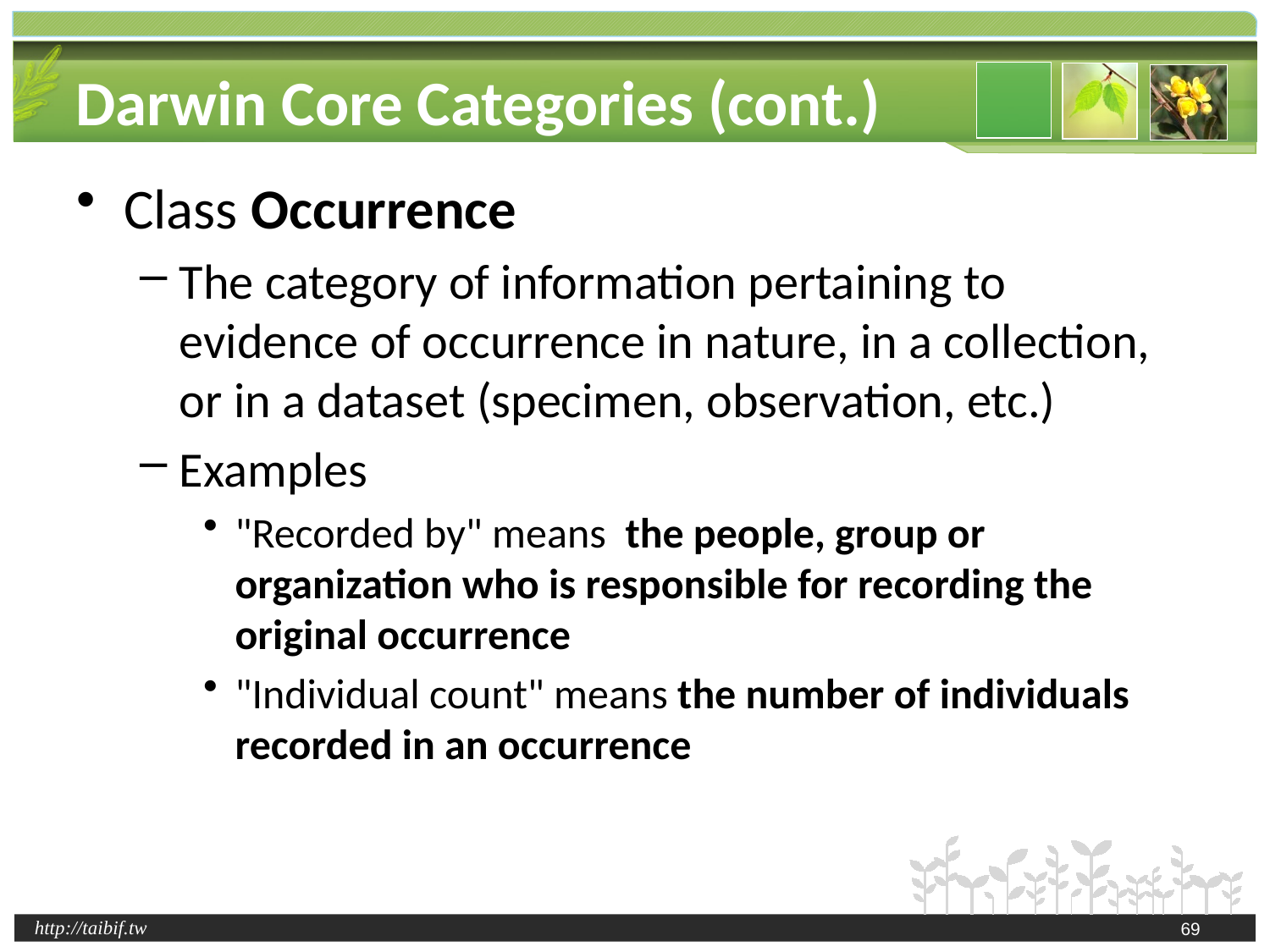

# Darwin Core Categories (cont.)
Class Occurrence
The category of information pertaining to evidence of occurrence in nature, in a collection, or in a dataset (specimen, observation, etc.)
Examples
"Recorded by" means  the people, group or organization who is responsible for recording the original occurrence
"Individual count" means the number of individuals recorded in an occurrence
69